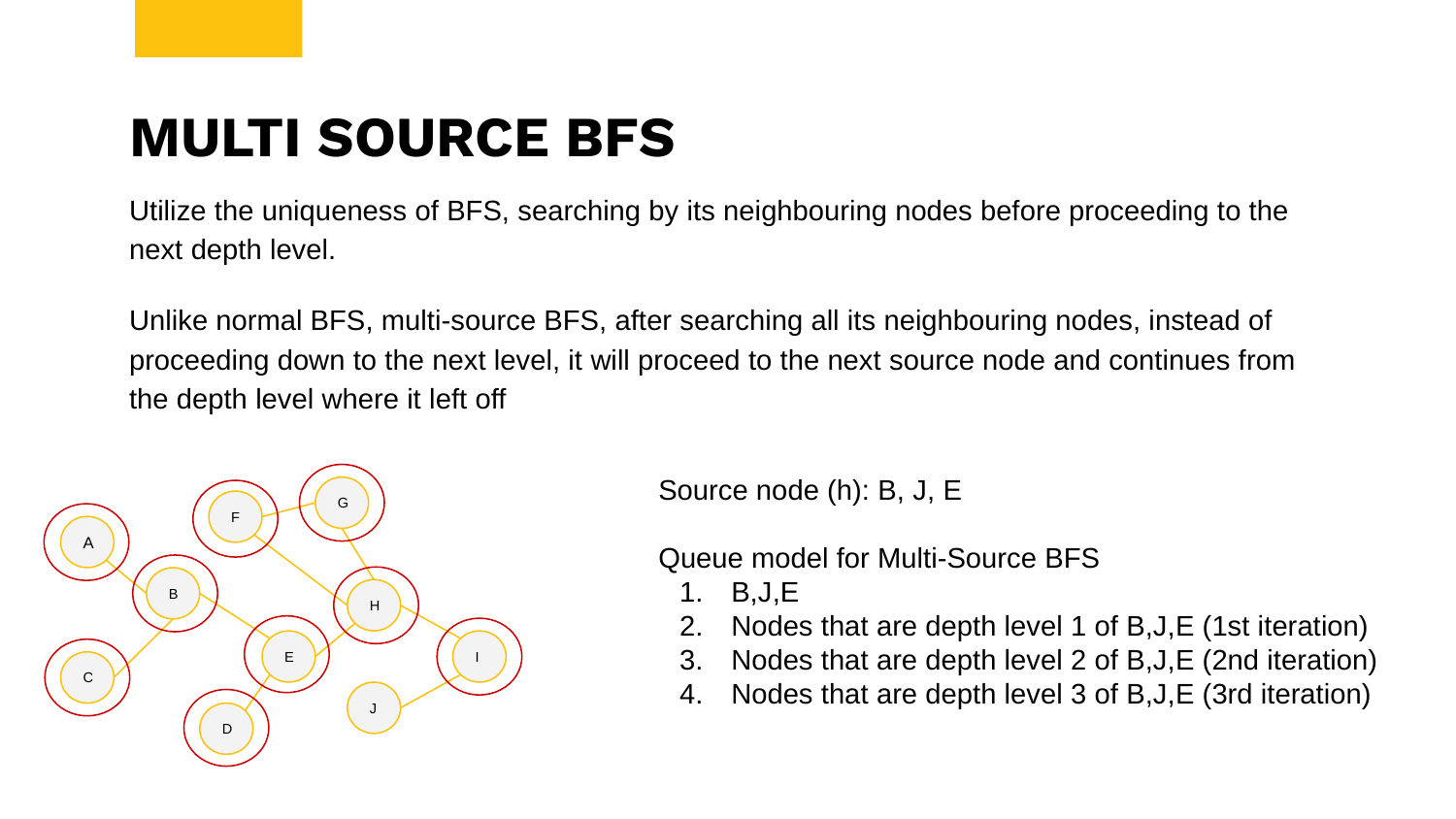

# MULTI SOURCE BFS
Utilize the uniqueness of BFS, searching by its neighbouring nodes before proceeding to the next depth level.
Unlike normal BFS, multi-source BFS, after searching all its neighbouring nodes, instead of proceeding down to the next level, it will proceed to the next source node and continues from the depth level where it left off

Source node (h): B, J, E

Queue model for Multi-Source BFS
B,J,E
Nodes that are depth level 1 of B,J,E (1st iteration)
Nodes that are depth level 2 of B,J,E (2nd iteration)
Nodes that are depth level 3 of B,J,E (3rd iteration)

G

F

A

B
H

E
I

C
J

D